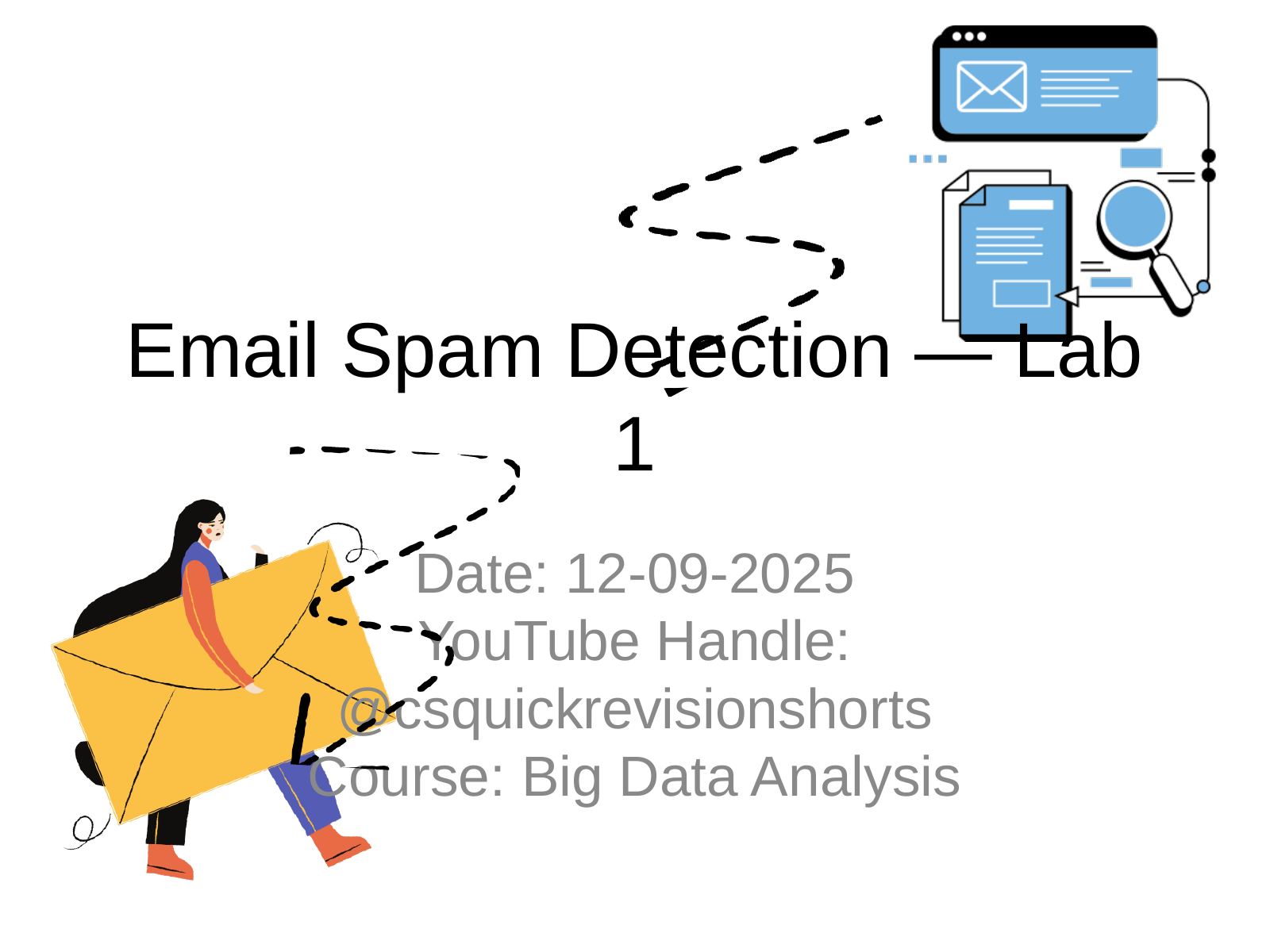

Email Spam Detection — Lab 1

Date: 12-09-2025
YouTube Handle: @csquickrevisionshorts
Course: Big Data Analysis